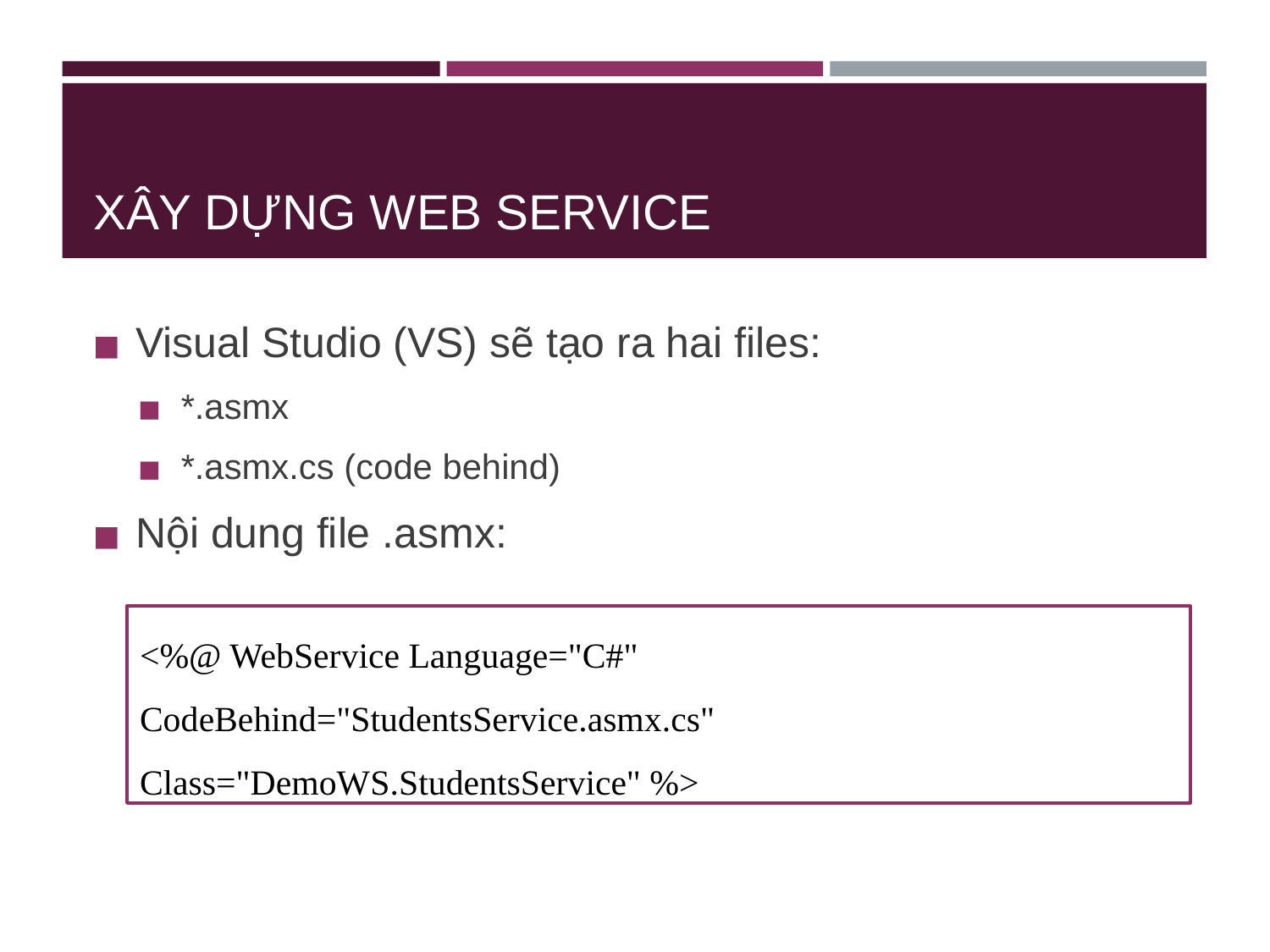

# XÂY DỰNG WEB SERVICE
Visual Studio (VS) sẽ tạo ra hai files:
*.asmx
*.asmx.cs (code behind)
Nội dung file .asmx:
<%@ WebService Language="C#" CodeBehind="StudentsService.asmx.cs" Class="DemoWS.StudentsService" %>